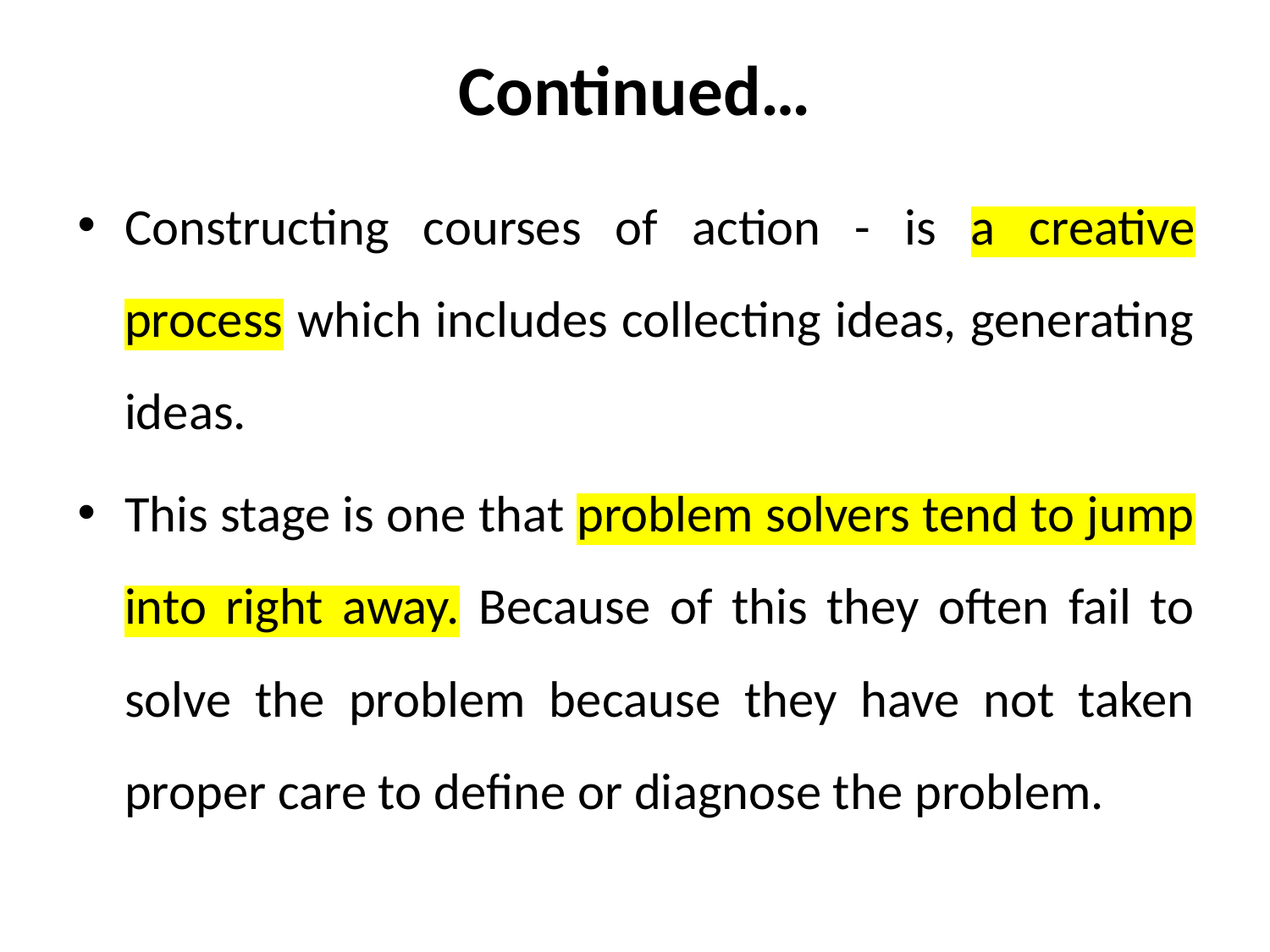

# Continued…
Constructing courses of action - is a creative process which includes collecting ideas, generating ideas.
This stage is one that problem solvers tend to jump into right away. Because of this they often fail to solve the problem because they have not taken proper care to define or diagnose the problem.